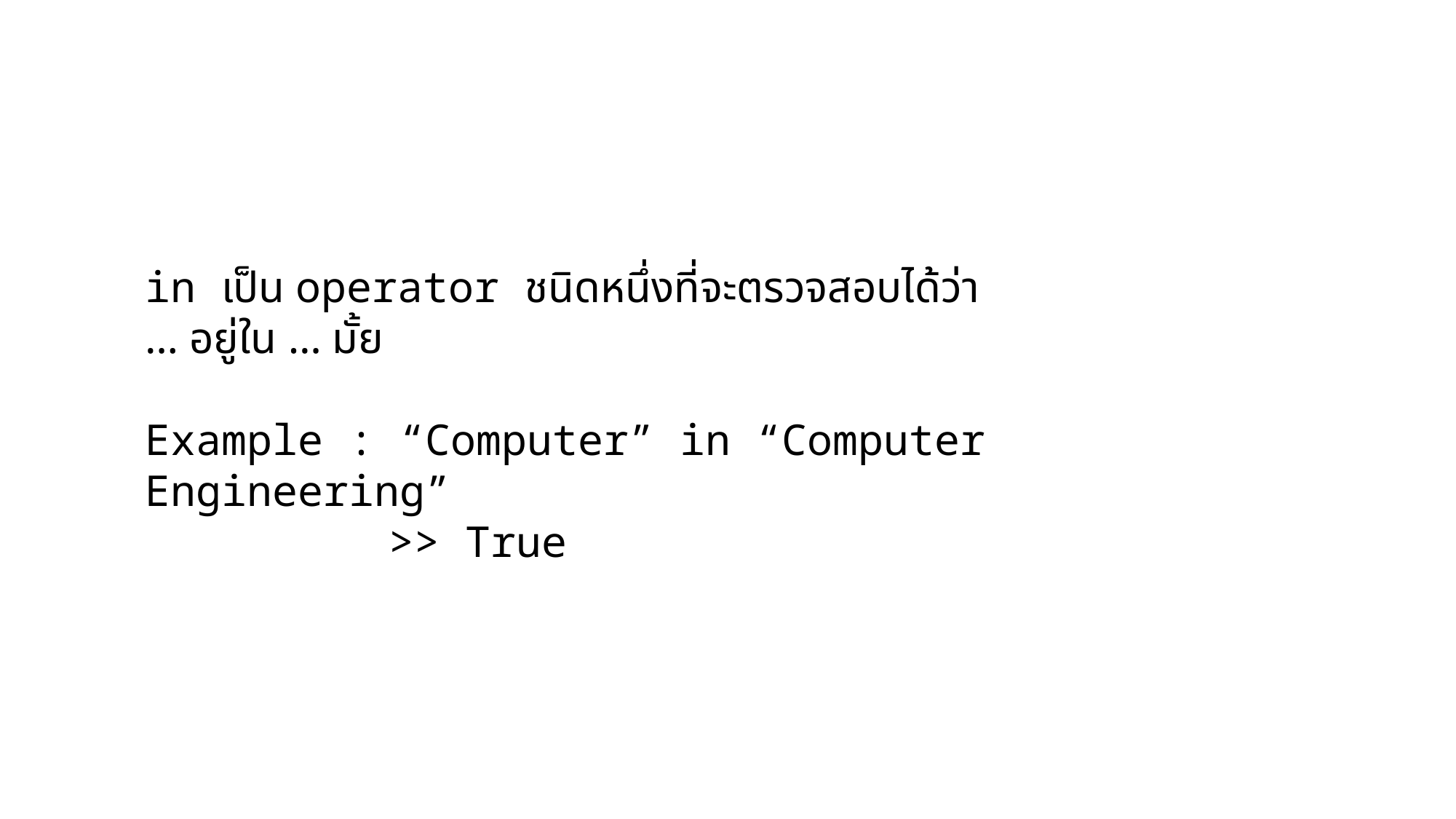

in เป็น operator ชนิดหนึ่งที่จะตรวจสอบได้ว่า
… อยู่ใน … มั้ย

Example : “Computer” in “Computer Engineering”
		 >> True